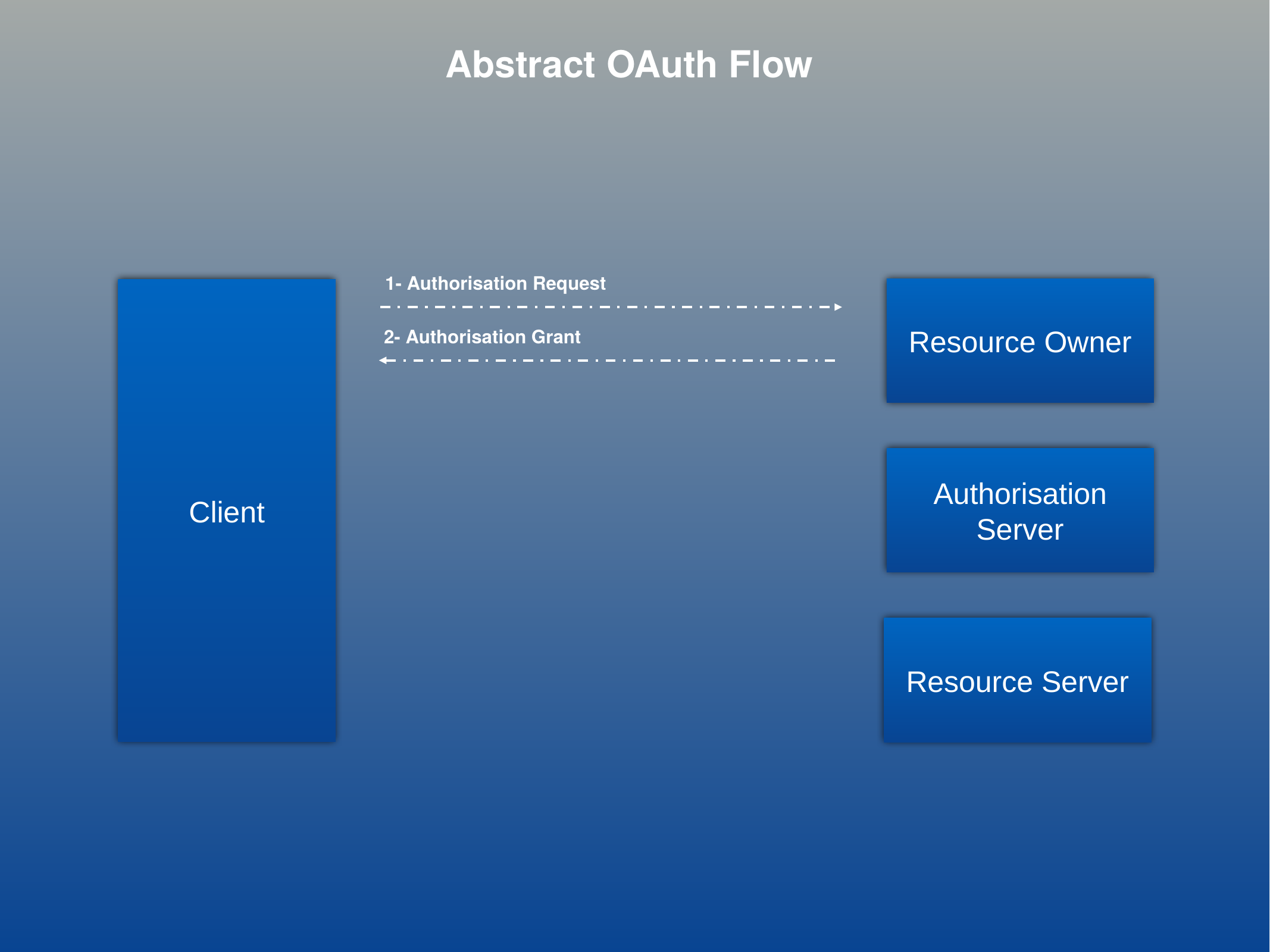

Abstract OAuth Flow
1- Authorisation Request
Resource Owner
Client
2- Authorisation Grant
Authorisation Server
Resource Server